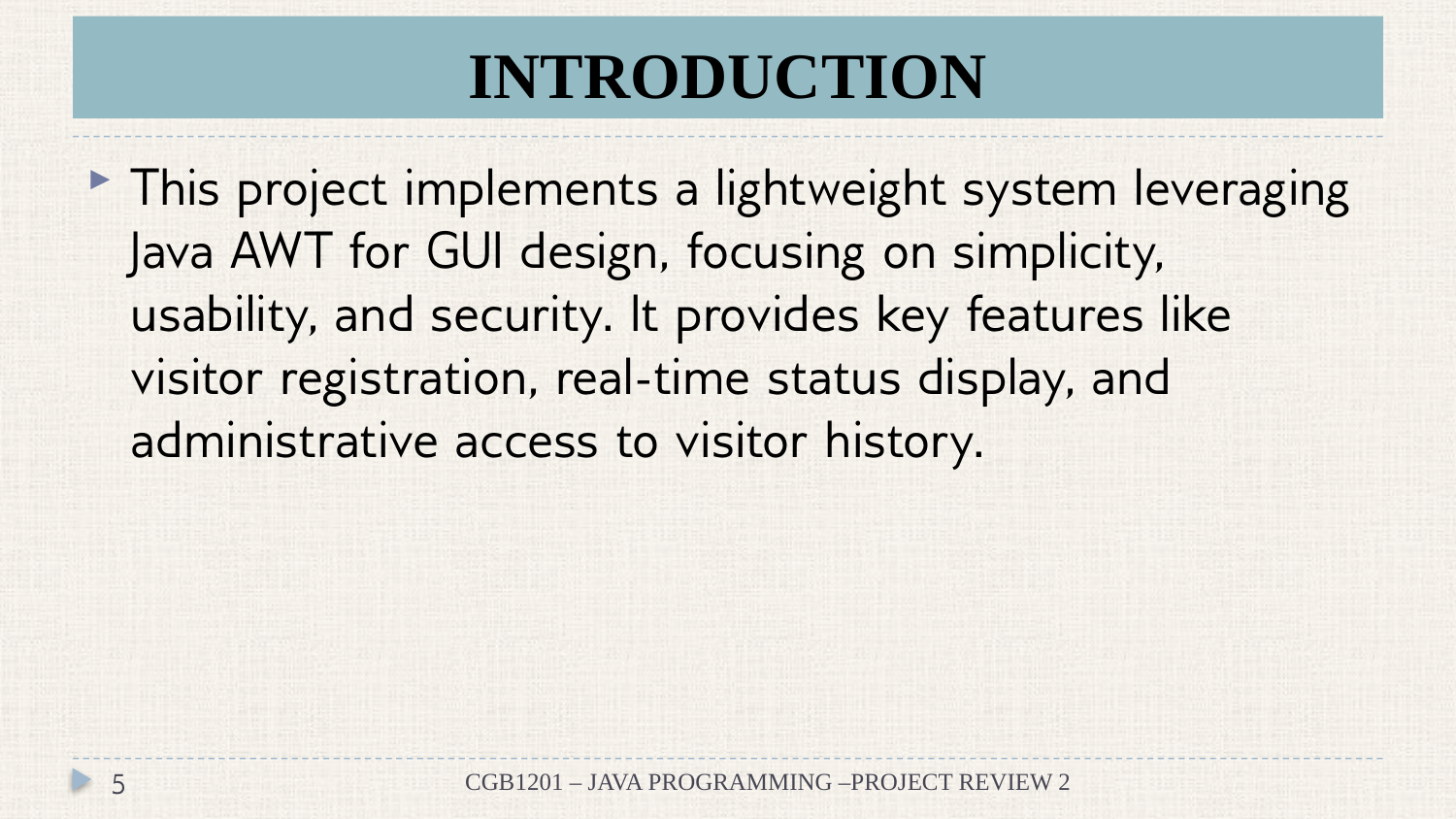

# INTRODUCTION
This project implements a lightweight system leveraging Java AWT for GUI design, focusing on simplicity, usability, and security. It provides key features like visitor registration, real-time status display, and administrative access to visitor history.
5
CGB1201 – JAVA PROGRAMMING –PROJECT REVIEW 2